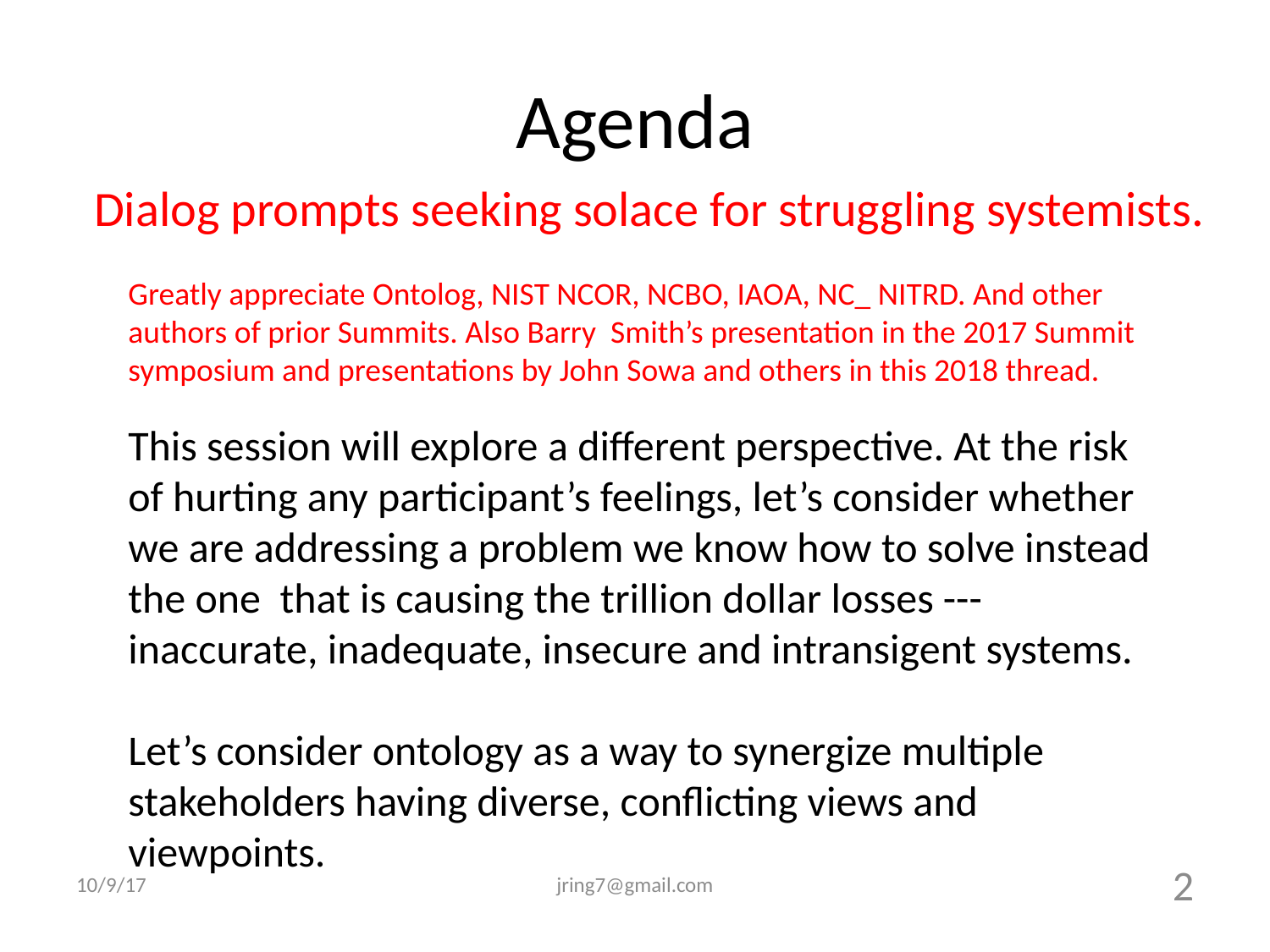

# Agenda
Dialog prompts seeking solace for struggling systemists.
Greatly appreciate Ontolog, NIST NCOR, NCBO, IAOA, NC_ NITRD. And other authors of prior Summits. Also Barry  Smith’s presentation in the 2017 Summit symposium and presentations by John Sowa and others in this 2018 thread.
This session will explore a different perspective. At the risk of hurting any participant’s feelings, let’s consider whether we are addressing a problem we know how to solve instead the one  that is causing the trillion dollar losses --- inaccurate, inadequate, insecure and intransigent systems.

Let’s consider ontology as a way to synergize multiple stakeholders having diverse, conflicting views and viewpoints.
10/9/17
jring7@gmail.com
2